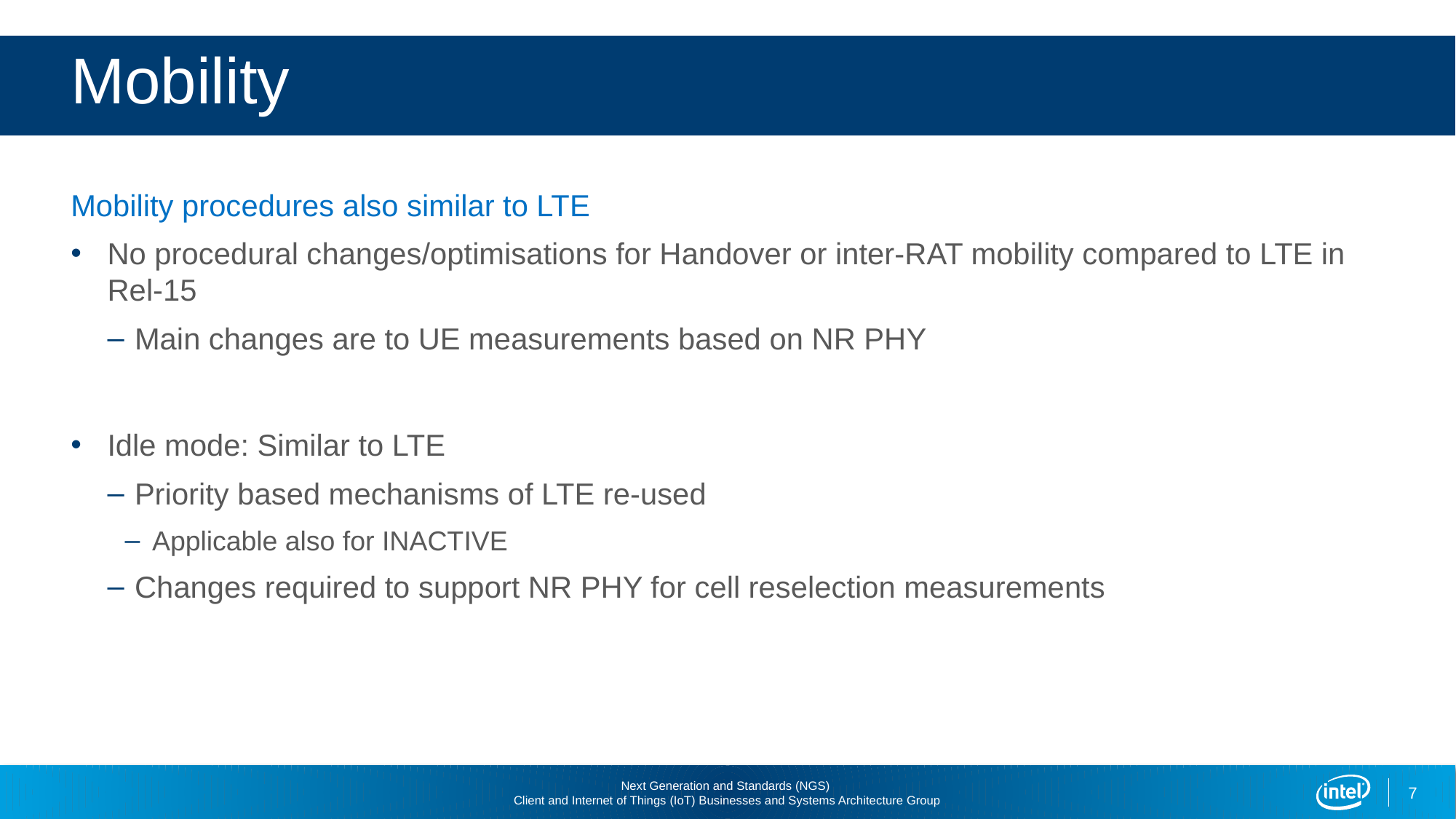

# Mobility
Mobility procedures also similar to LTE
No procedural changes/optimisations for Handover or inter-RAT mobility compared to LTE in Rel-15
Main changes are to UE measurements based on NR PHY

Idle mode: Similar to LTE
Priority based mechanisms of LTE re-used
Applicable also for INACTIVE
Changes required to support NR PHY for cell reselection measurements
7